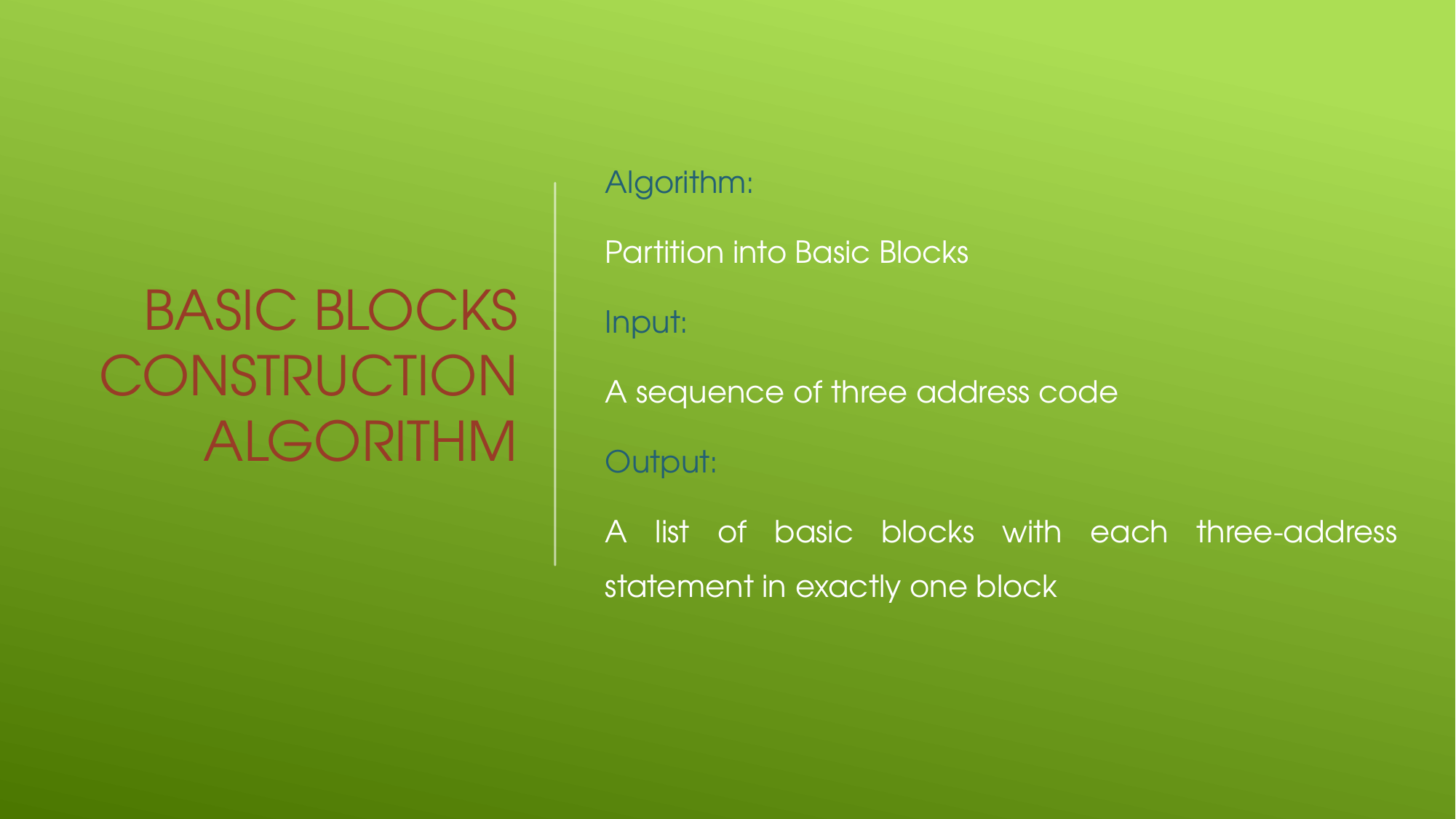

# Basic blocks construction algorithm
Algorithm:
Partition into Basic Blocks
Input:
A sequence of three address code
Output:
A list of basic blocks with each three-address statement in exactly one block